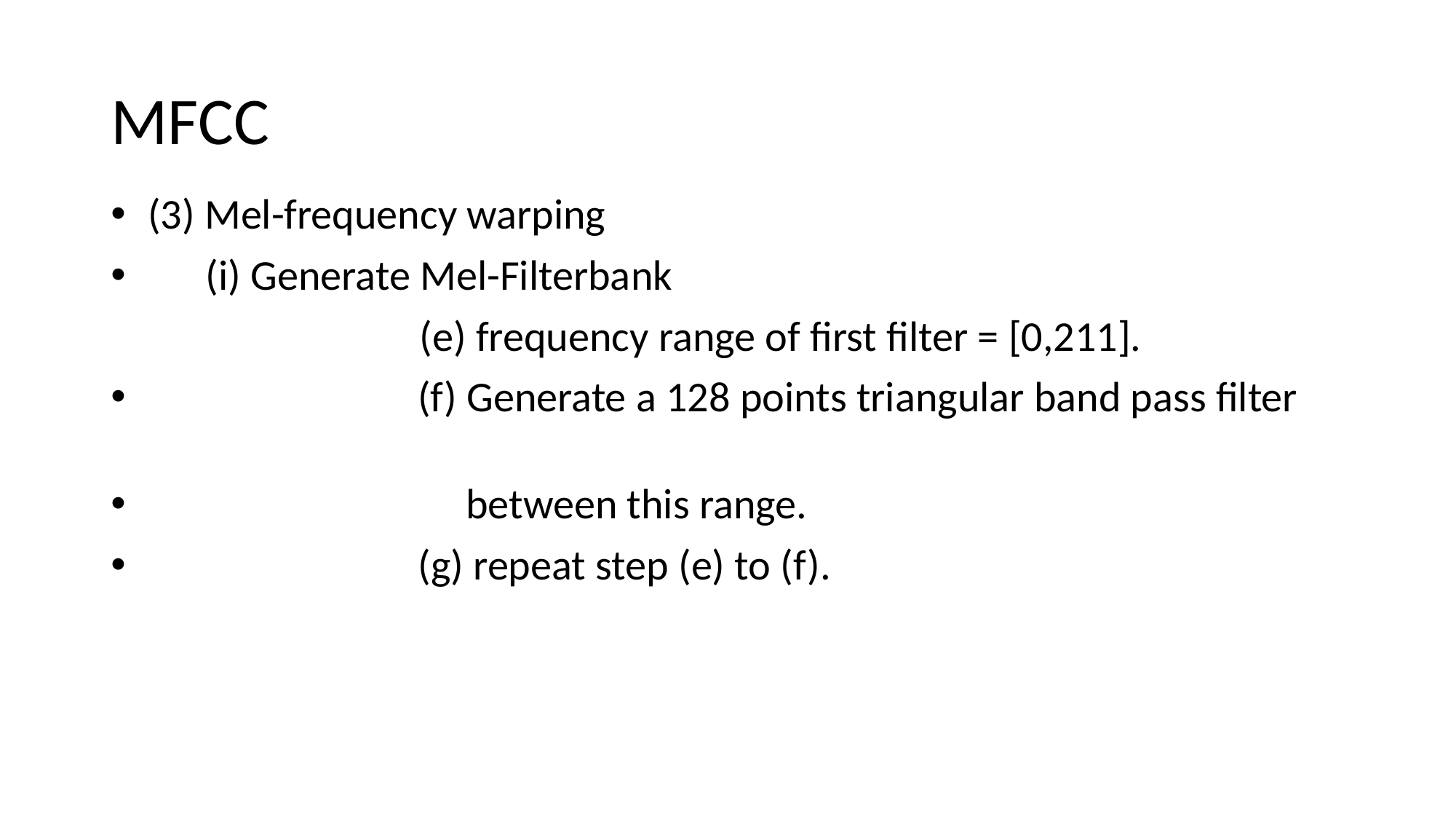

# MFCC
 (3) Mel-frequency warping
       (i) Generate Mel-Filterbank
                                (e) frequency range of first filter = [0,211].
                             (f) Generate a 128 points triangular band pass filter
                                  between this range.
                             (g) repeat step (e) to (f).